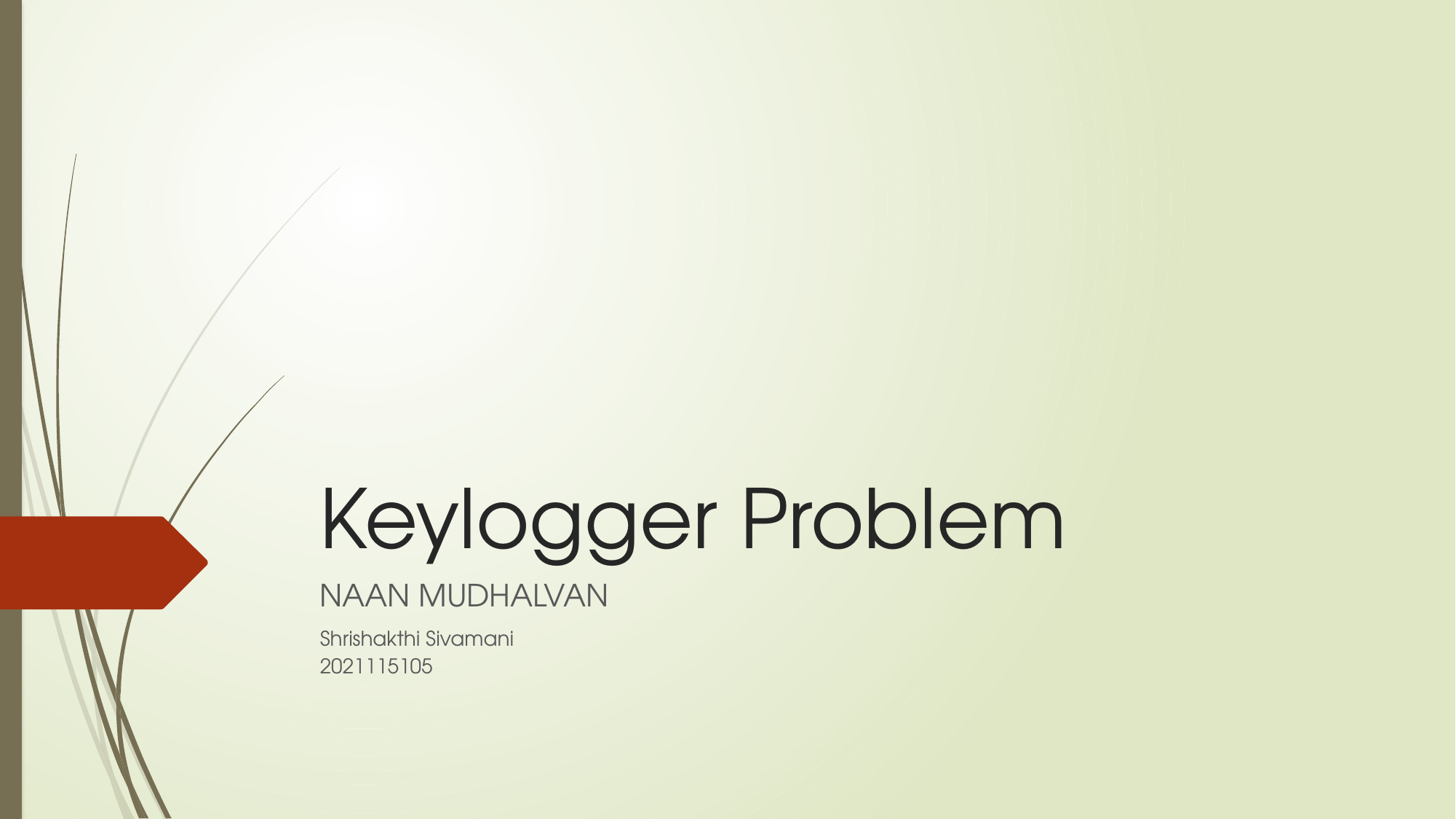

# Keylogger Problem
NAAN MUDHALVAN

Shrishakthi Sivamani
2021115105